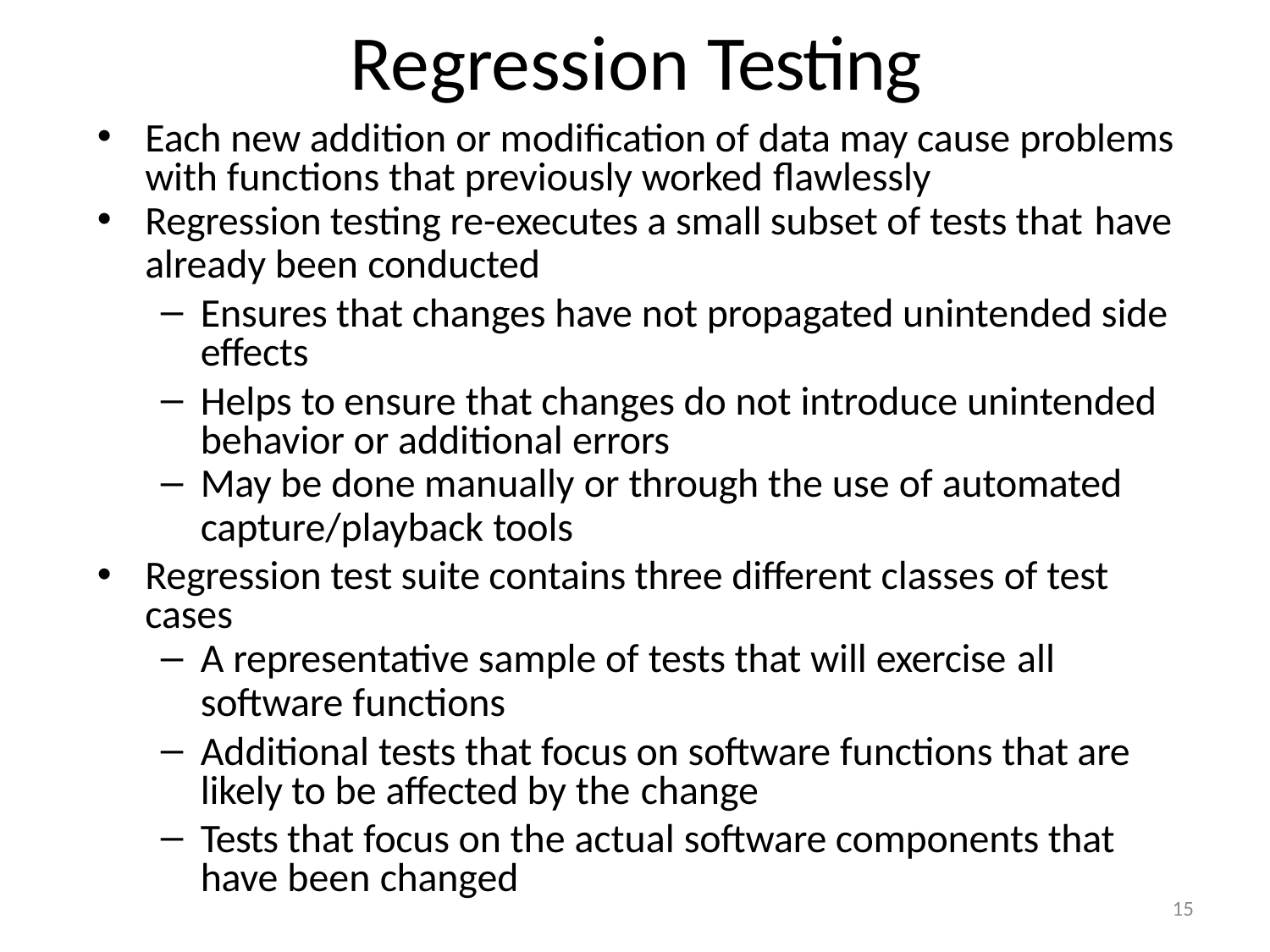

# Regression Testing
Each new addition or modification of data may cause problems  with functions that previously worked flawlessly
Regression testing re-executes a small subset of tests that have
already been conducted
Ensures that changes have not propagated unintended side  effects
Helps to ensure that changes do not introduce unintended  behavior or additional errors
May be done manually or through the use of automated
capture/playback tools
Regression test suite contains three different classes of test  cases
A representative sample of tests that will exercise all
software functions
Additional tests that focus on software functions that are  likely to be affected by the change
Tests that focus on the actual software components that  have been changed
15